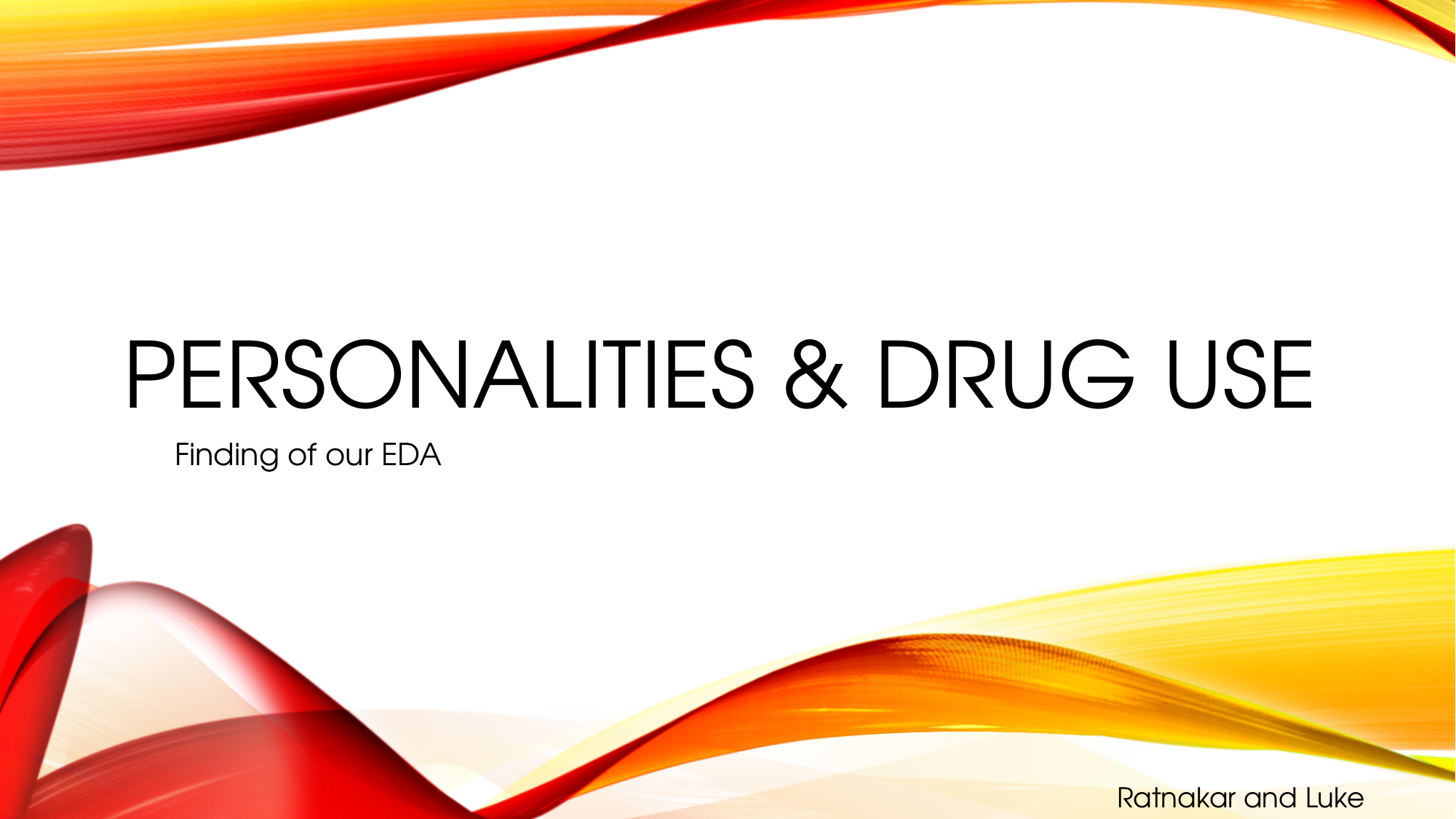

# PERSONALITIES & drug use
Finding of our EDA
Ratnakar and Luke